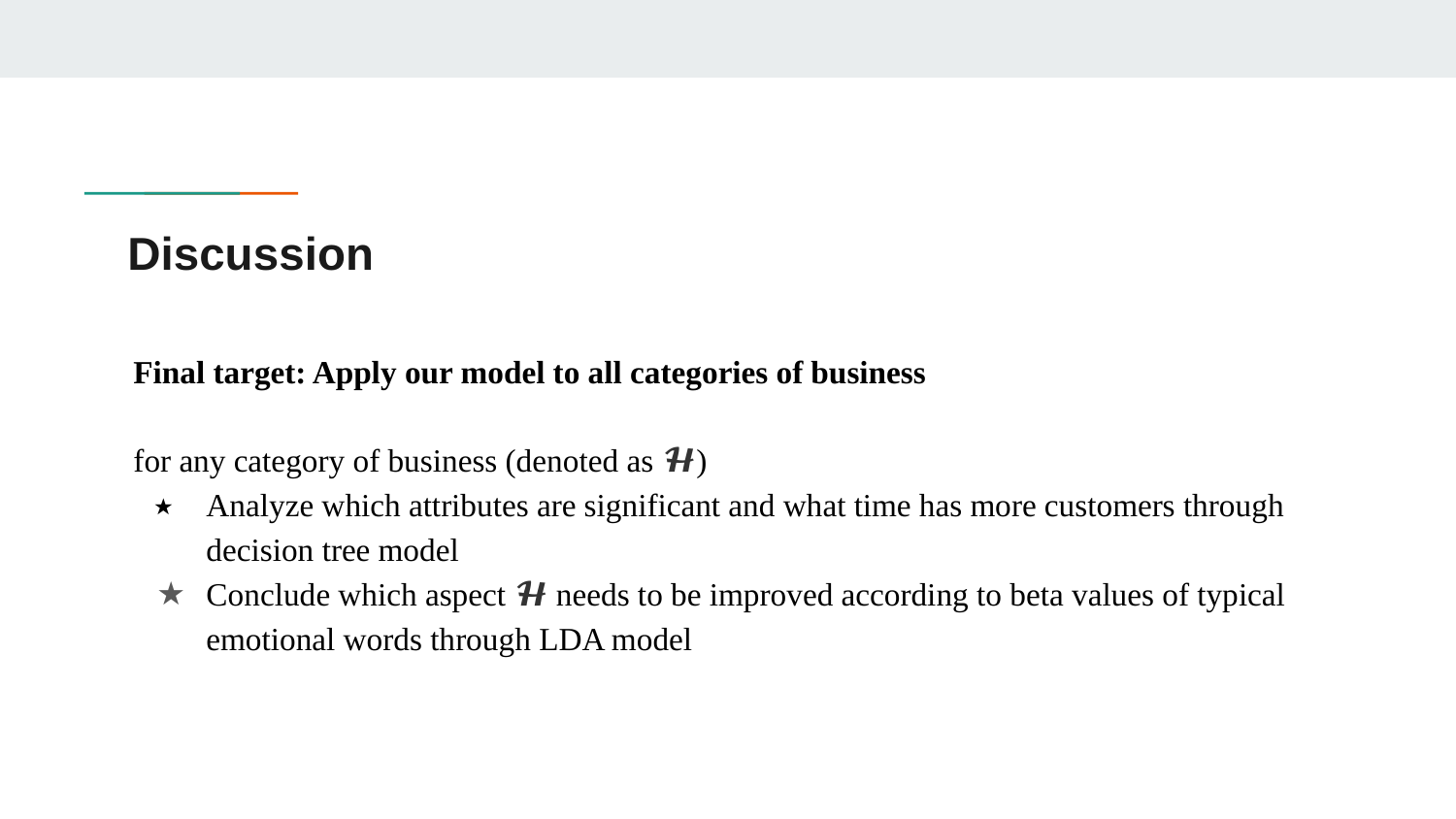

# Discussion
Final target: Apply our model to all categories of business

for any category of business (denoted as 𝓗)
Analyze which attributes are significant and what time has more customers through decision tree model
Conclude which aspect 𝓗 needs to be improved according to beta values of typical emotional words through LDA model